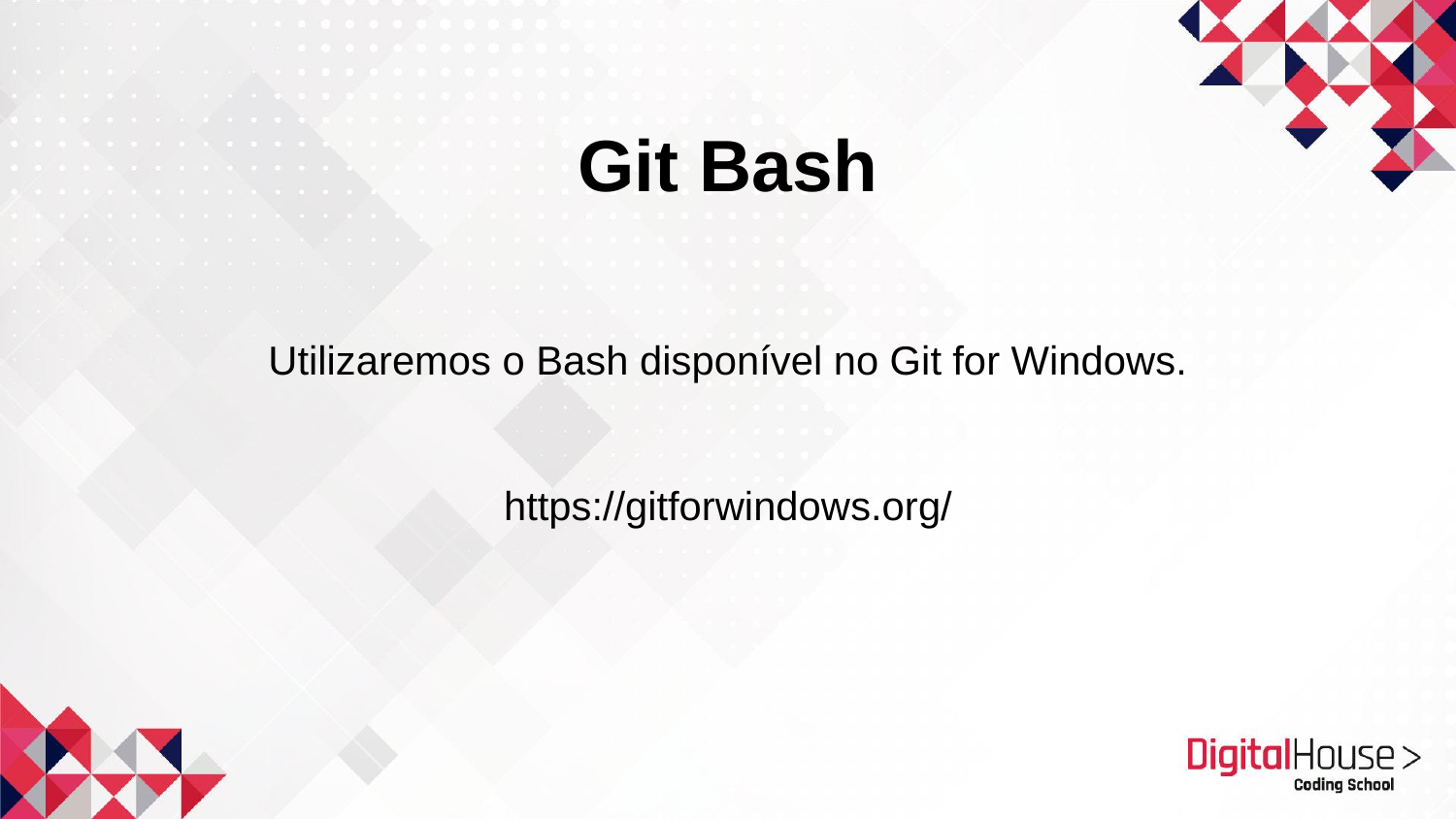

# Git Bash
Utilizaremos o Bash disponível no Git for Windows.

https://gitforwindows.org/